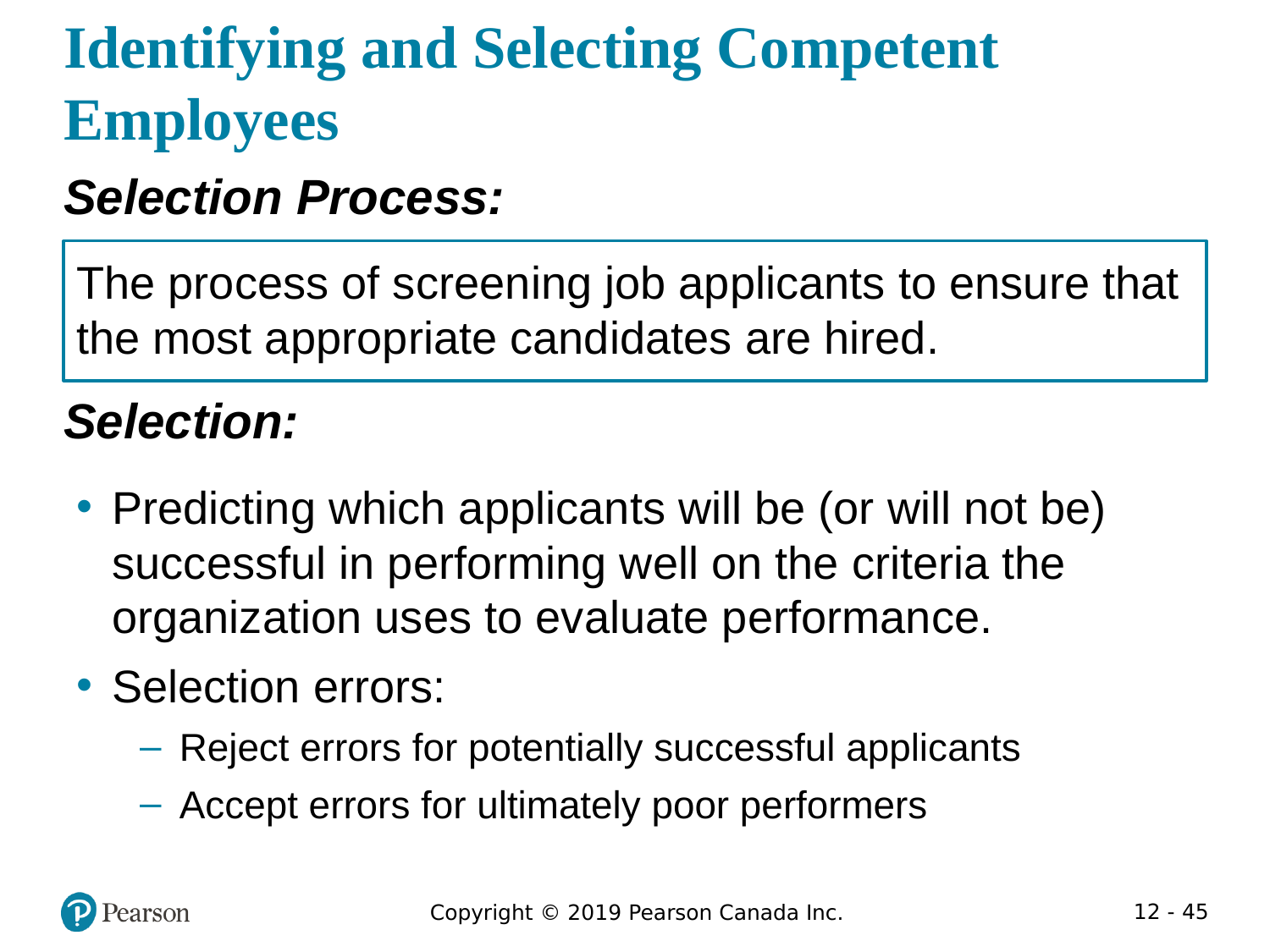

# Identifying and Selecting Competent Employees
Selection Process:
The process of screening job applicants to ensure that the most appropriate candidates are hired.
Selection:
Predicting which applicants will be (or will not be) successful in performing well on the criteria the organization uses to evaluate performance.
Selection errors:
Reject errors for potentially successful applicants
Accept errors for ultimately poor performers